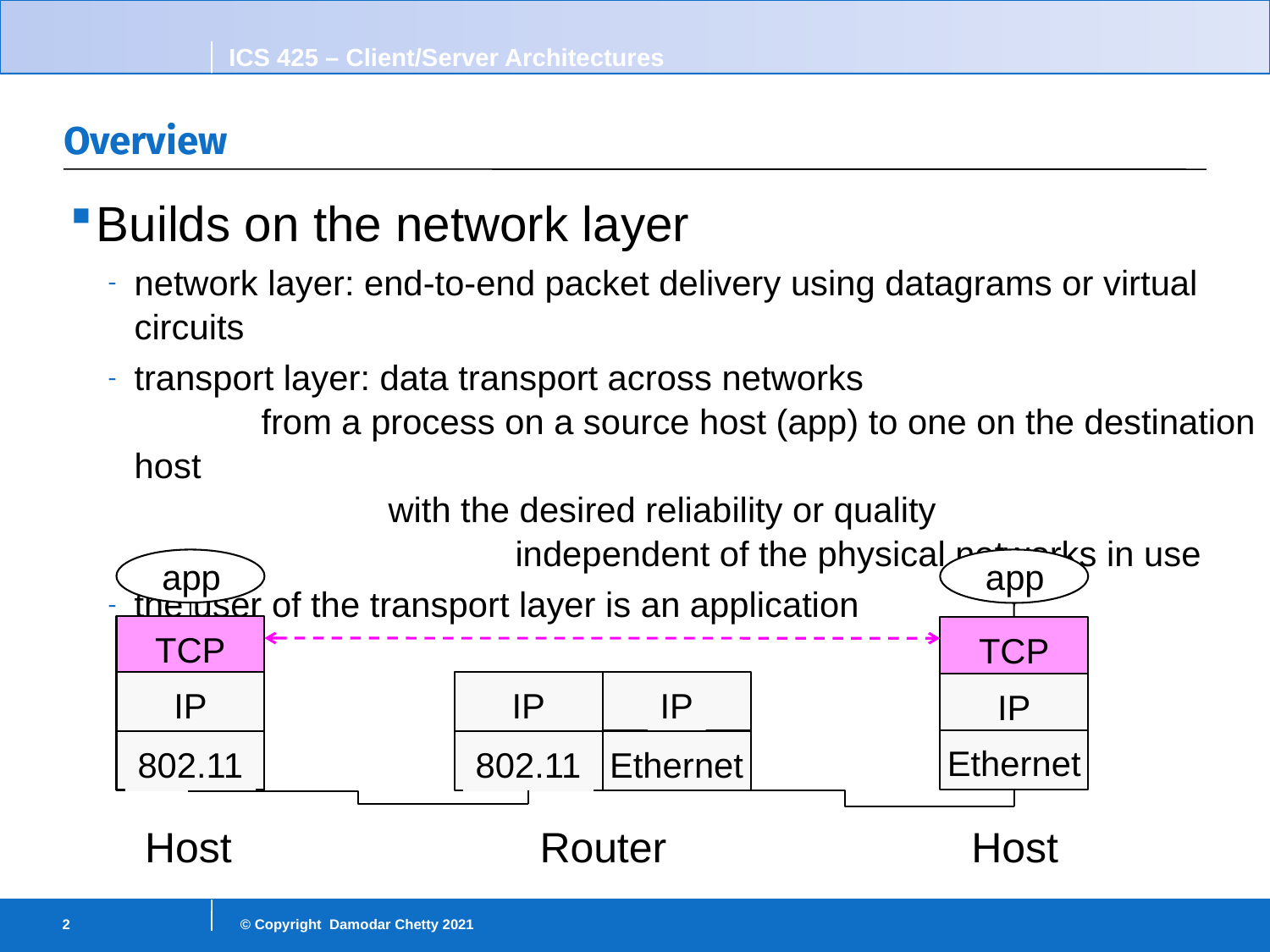

# Overview
Builds on the network layer
network layer: end-to-end packet delivery using datagrams or virtual circuits
transport layer: data transport across networks
	from a process on a source host (app) to one on the destination host
		with the desired reliability or quality
			independent of the physical networks in use
the user of the transport layer is an application

app

app

TCP

IP

802.11

TCP

IP

Ethernet

IP

Ethernet

IP

802.11
Host
Router
Host
2